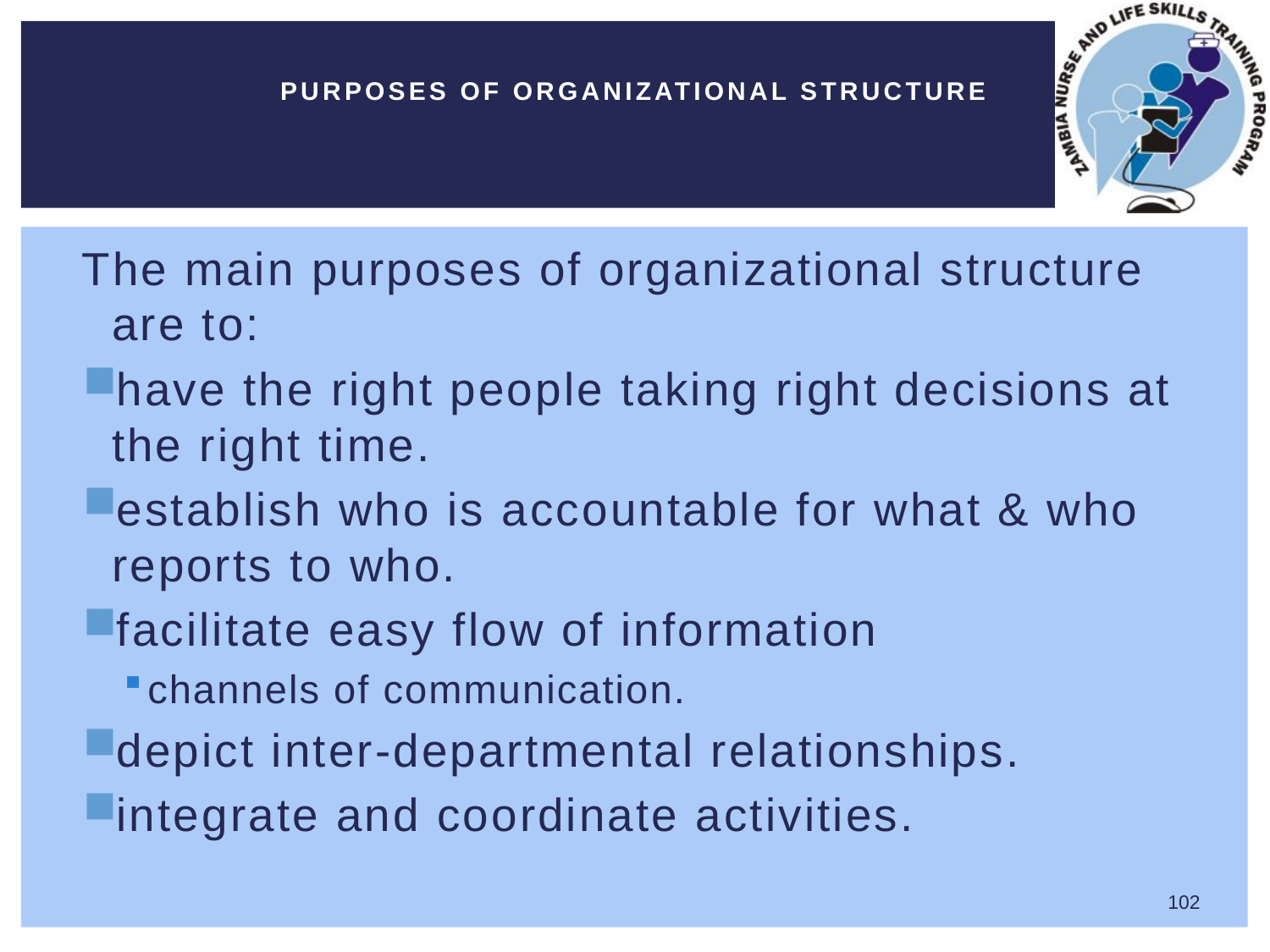

# Purposes of Organizational Structure
The main purposes of organizational structure are to:
have the right people taking right decisions at the right time.
establish who is accountable for what & who reports to who.
facilitate easy flow of information
channels of communication.
depict inter-departmental relationships.
integrate and coordinate activities.

102